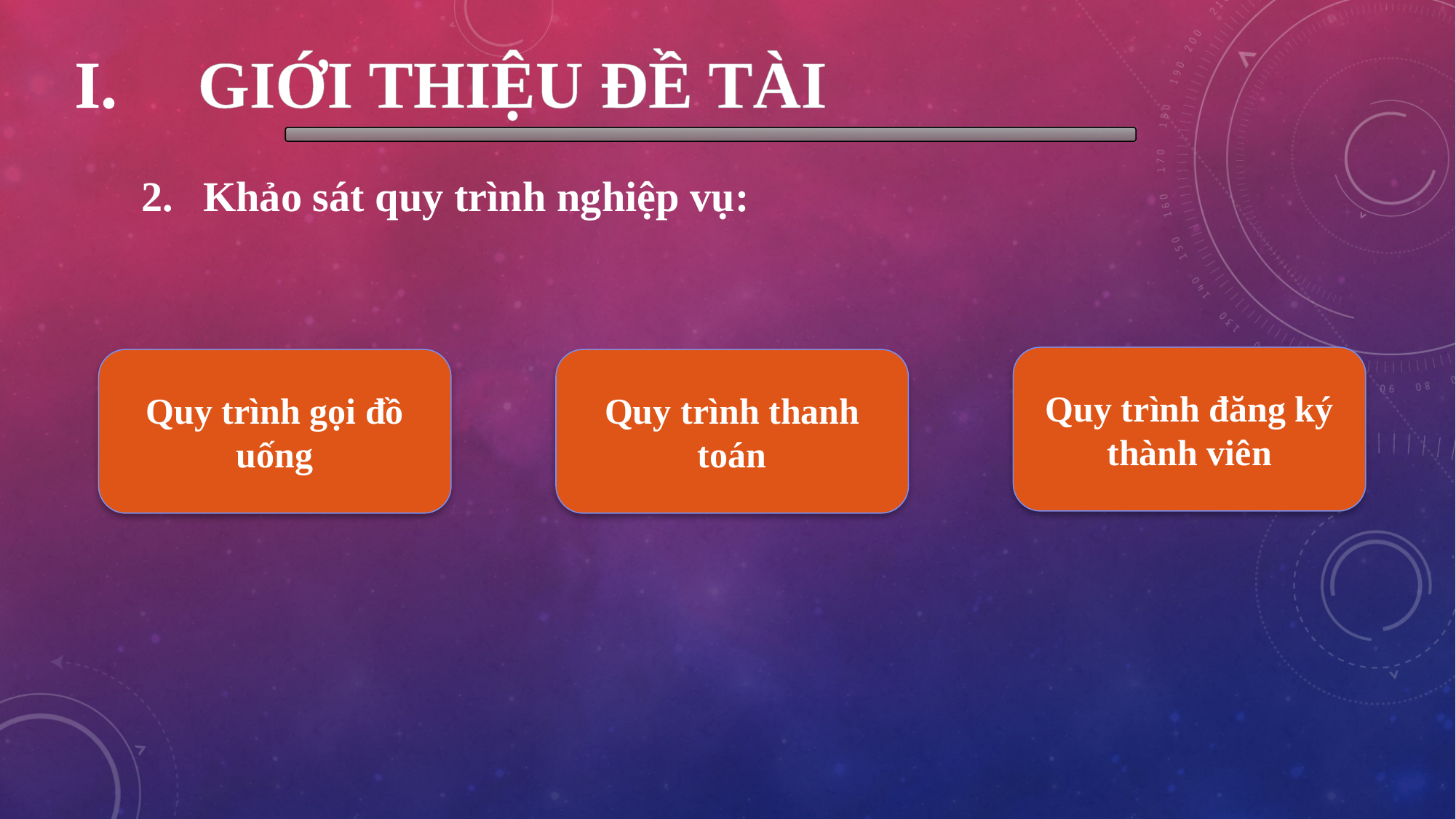

GIỚI THIỆU ĐỀ TÀI

Khảo sát quy trình nghiệp vụ:
Quy trình đăng ký thành viên
Quy trình gọi đồ uống
Quy trình thanh toán